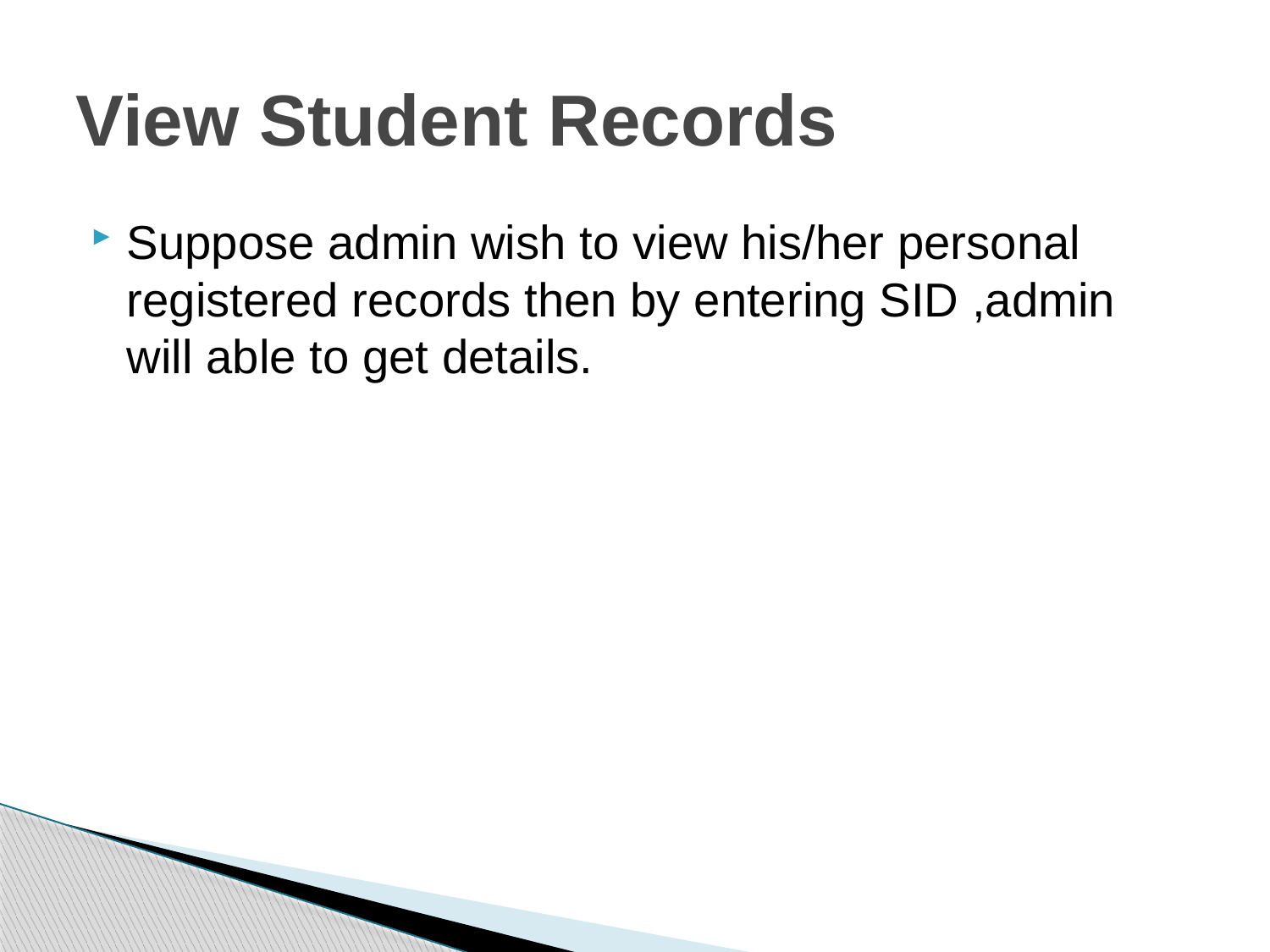

# View Student Records
Suppose admin wish to view his/her personal registered records then by entering SID ,admin will able to get details.